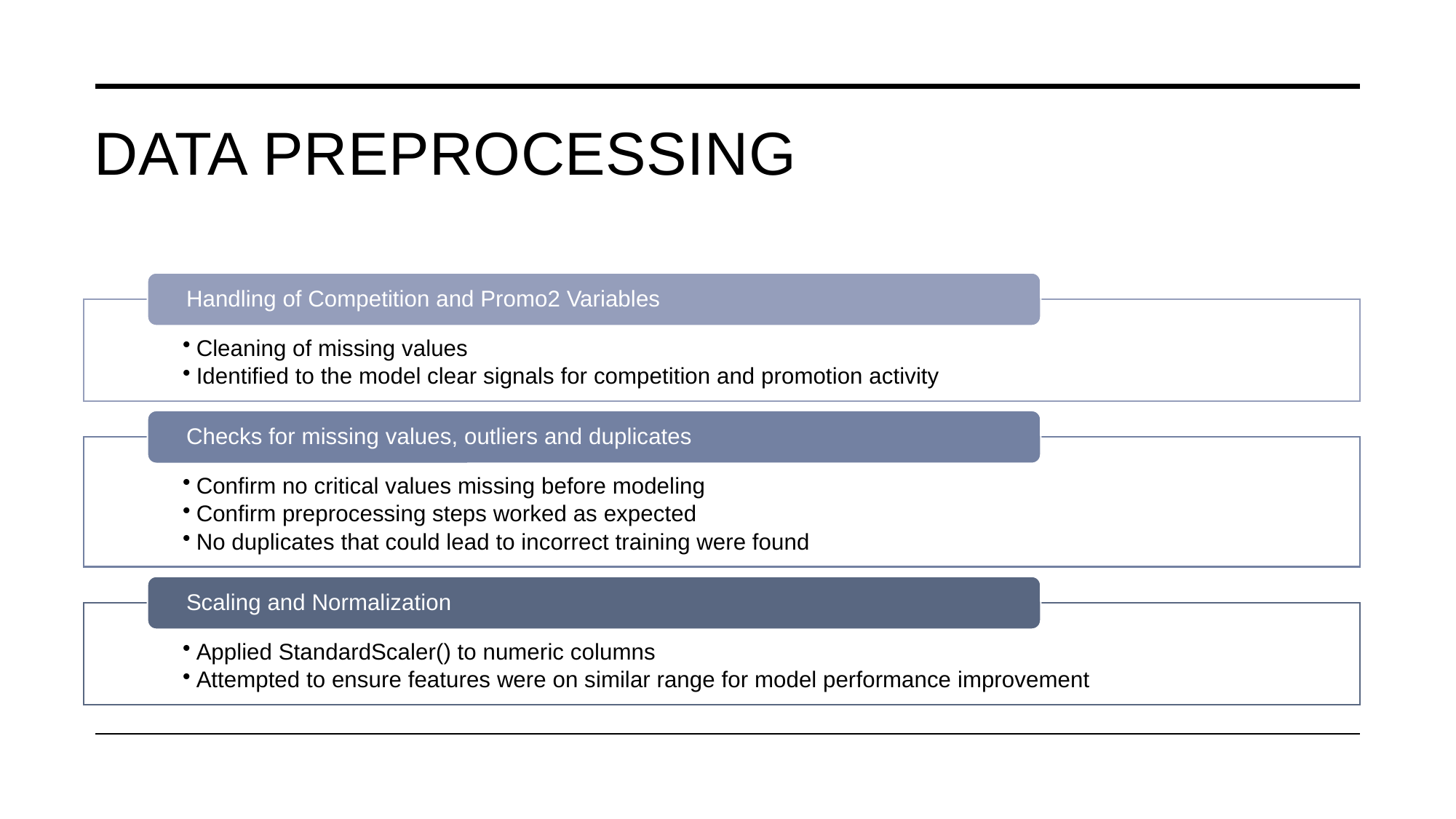

# Data preprocessing
Cleaning of missing values
Identified to the model clear signals for competition and promotion activity
Handling of Competition and Promo2 Variables
Confirm no critical values missing before modeling
Confirm preprocessing steps worked as expected
No duplicates that could lead to incorrect training were found
Checks for missing values, outliers and duplicates
Applied StandardScaler() to numeric columns
Attempted to ensure features were on similar range for model performance improvement
Scaling and Normalization